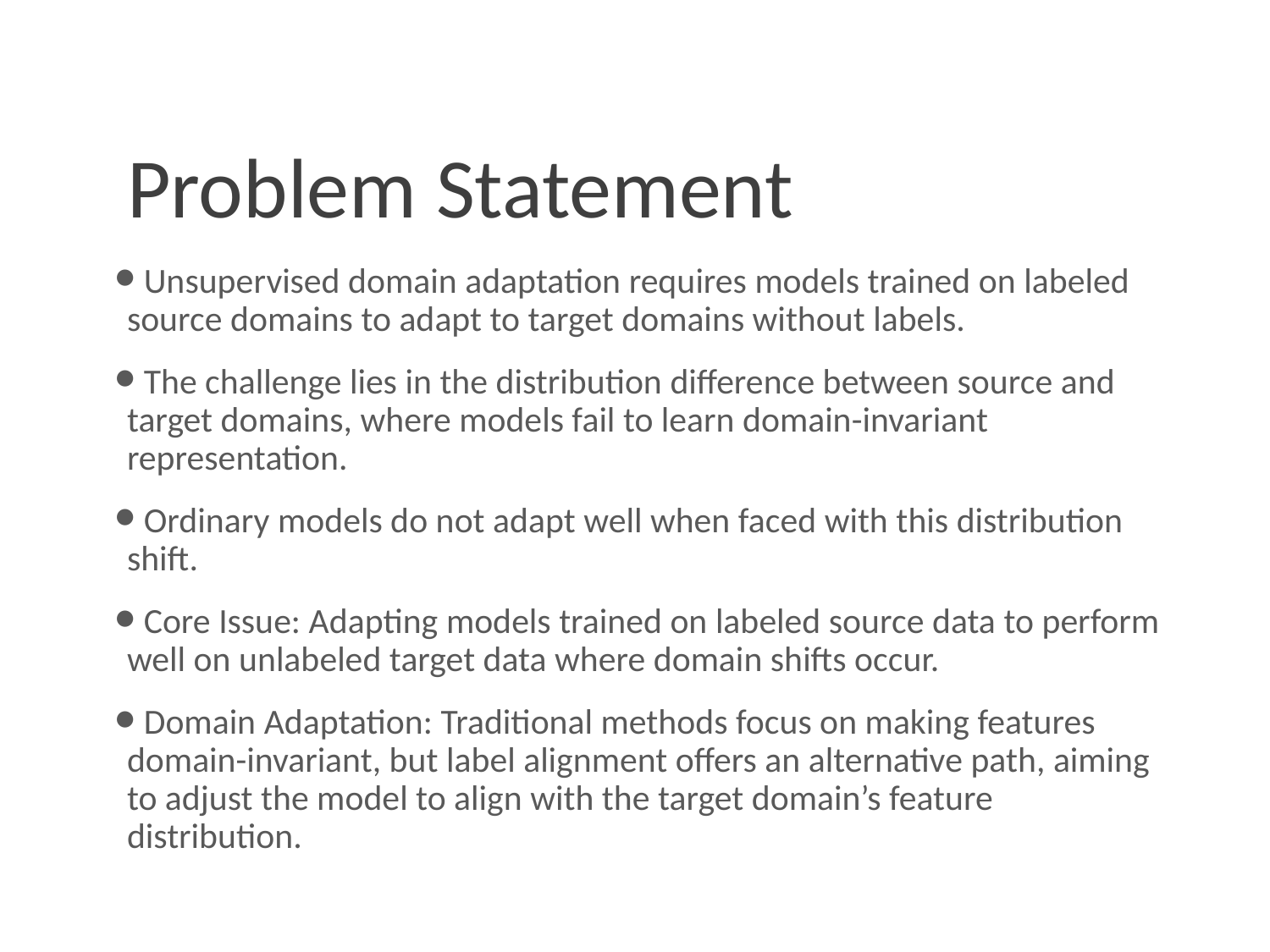

# Problem Statement
 Unsupervised domain adaptation requires models trained on labeled source domains to adapt to target domains without labels.
 The challenge lies in the distribution difference between source and target domains, where models fail to learn domain-invariant representation.
 Ordinary models do not adapt well when faced with this distribution shift.
 Core Issue: Adapting models trained on labeled source data to perform well on unlabeled target data where domain shifts occur.
 Domain Adaptation: Traditional methods focus on making features domain-invariant, but label alignment offers an alternative path, aiming to adjust the model to align with the target domain’s feature distribution.